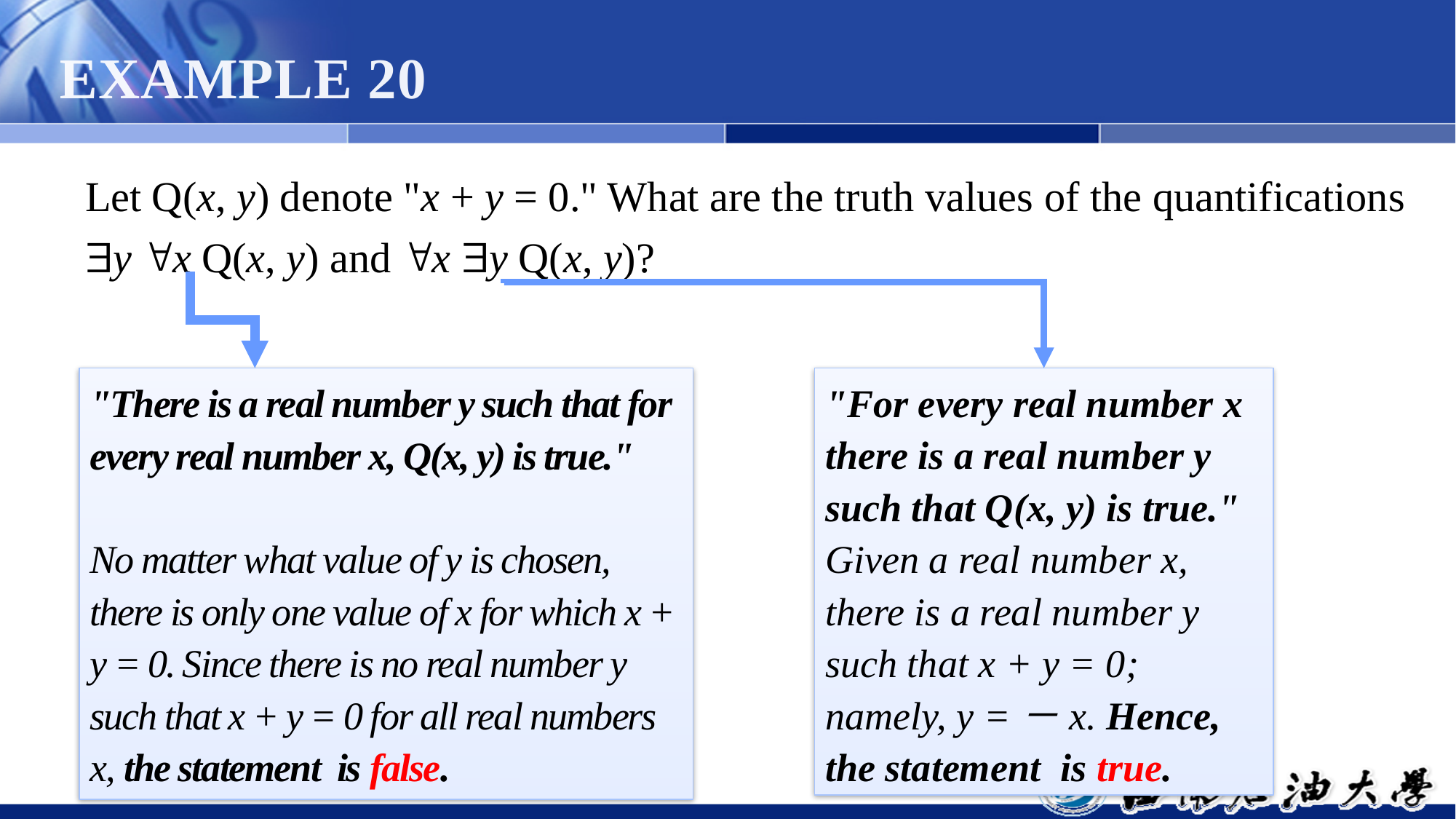

# EXAMPLE 20
Let Q(x, y) denote "x + y = 0." What are the truth values of the quantifications ∃y ∀x Q(x, y) and ∀x ∃y Q(x, y)?
"There is a real number y such that for every real number x, Q(x, y) is true."

No matter what value of y is chosen, there is only one value of x for which x + y = 0. Since there is no real number y such that x + y = 0 for all real numbers x, the statement  is false.
"For every real number x there is a real number y such that Q(x, y) is true."
Given a real number x, there is a real number y such that x + y = 0; namely, y =－x. Hence, the statement  is true.